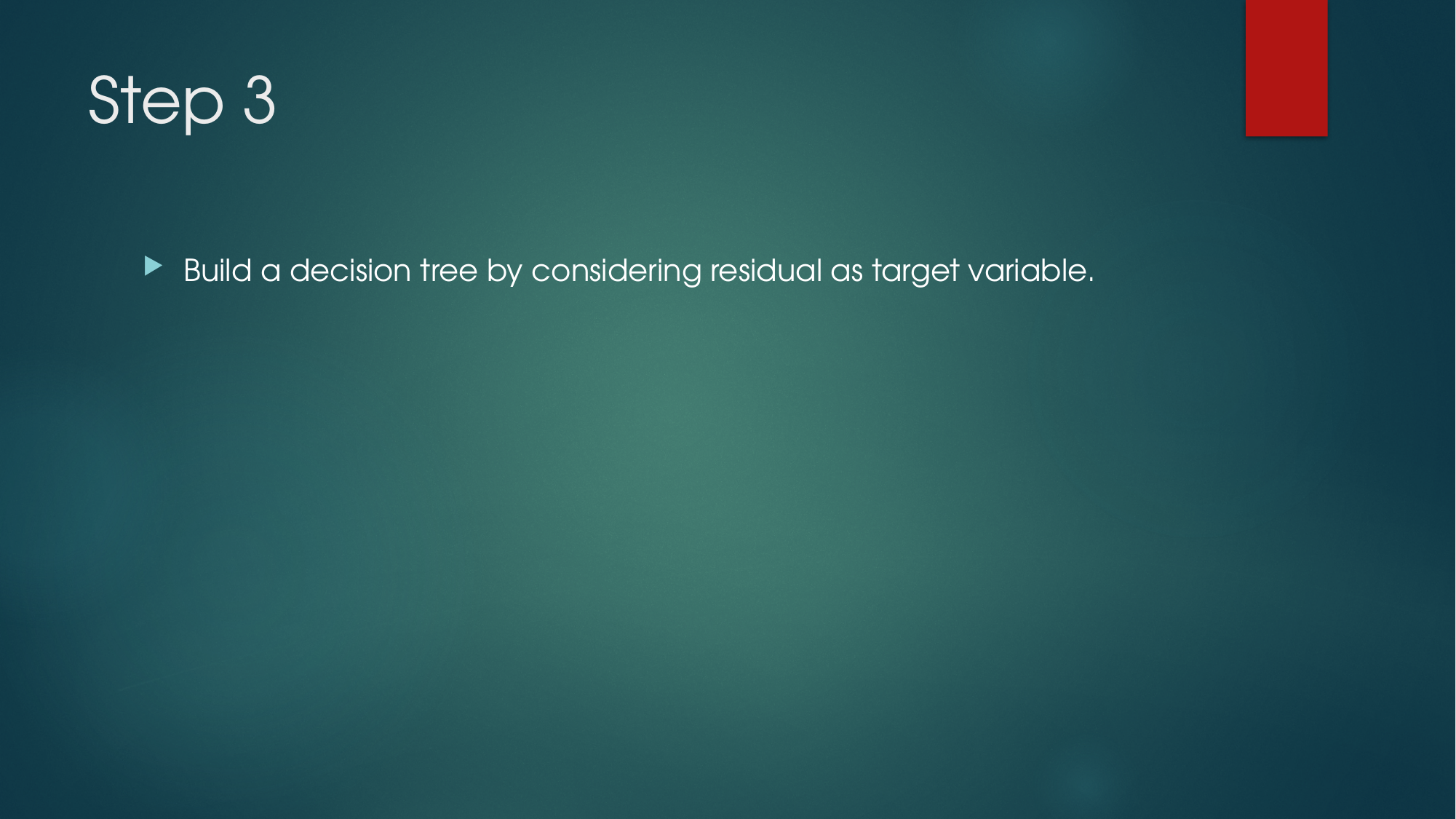

# Step 3
Build a decision tree by considering residual as target variable.